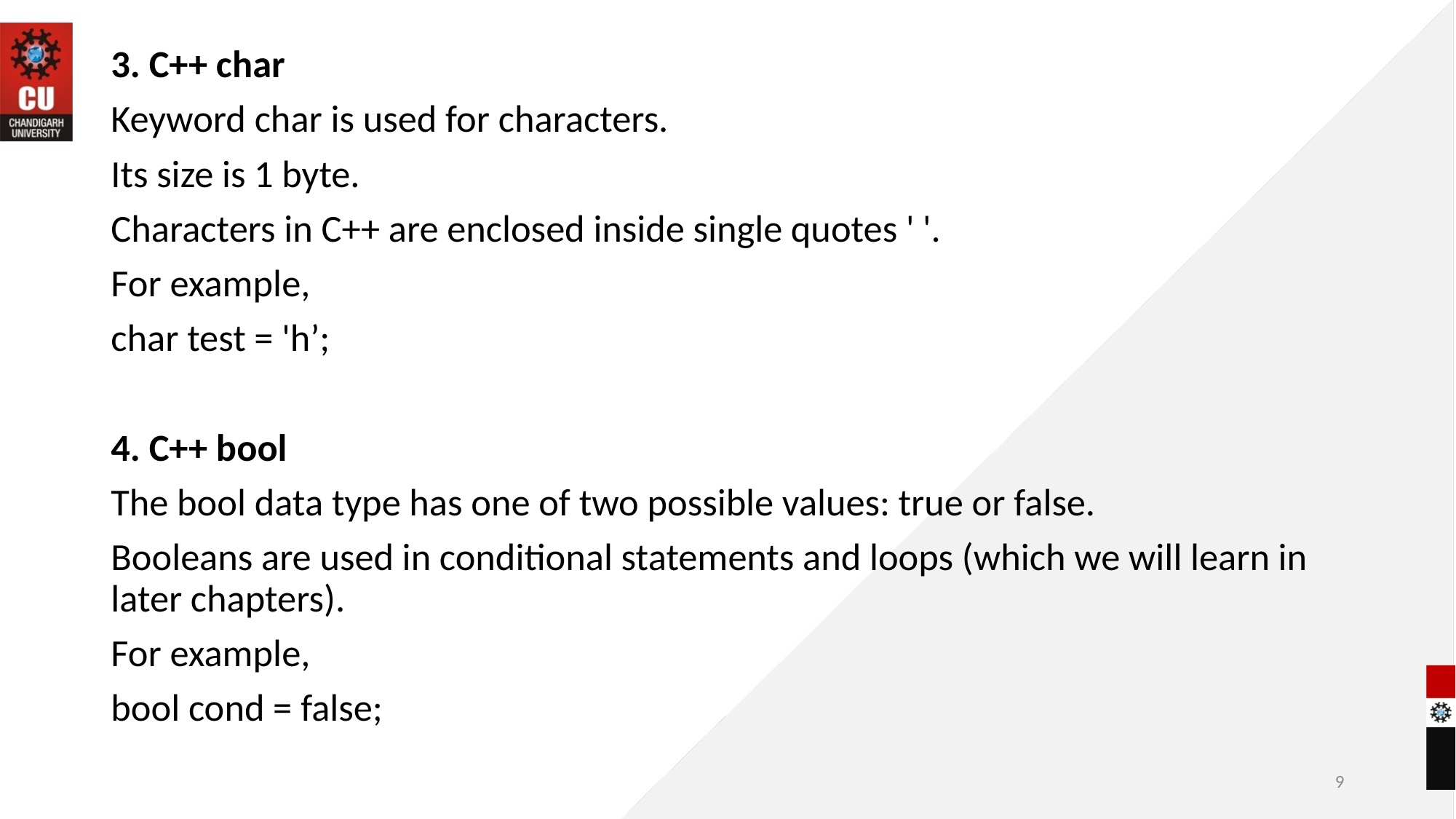

3. C++ char
Keyword char is used for characters.
Its size is 1 byte.
Characters in C++ are enclosed inside single quotes ' '.
For example,
char test = 'h’;

4. C++ bool
The bool data type has one of two possible values: true or false.
Booleans are used in conditional statements and loops (which we will learn in later chapters).
For example,
bool cond = false;
9